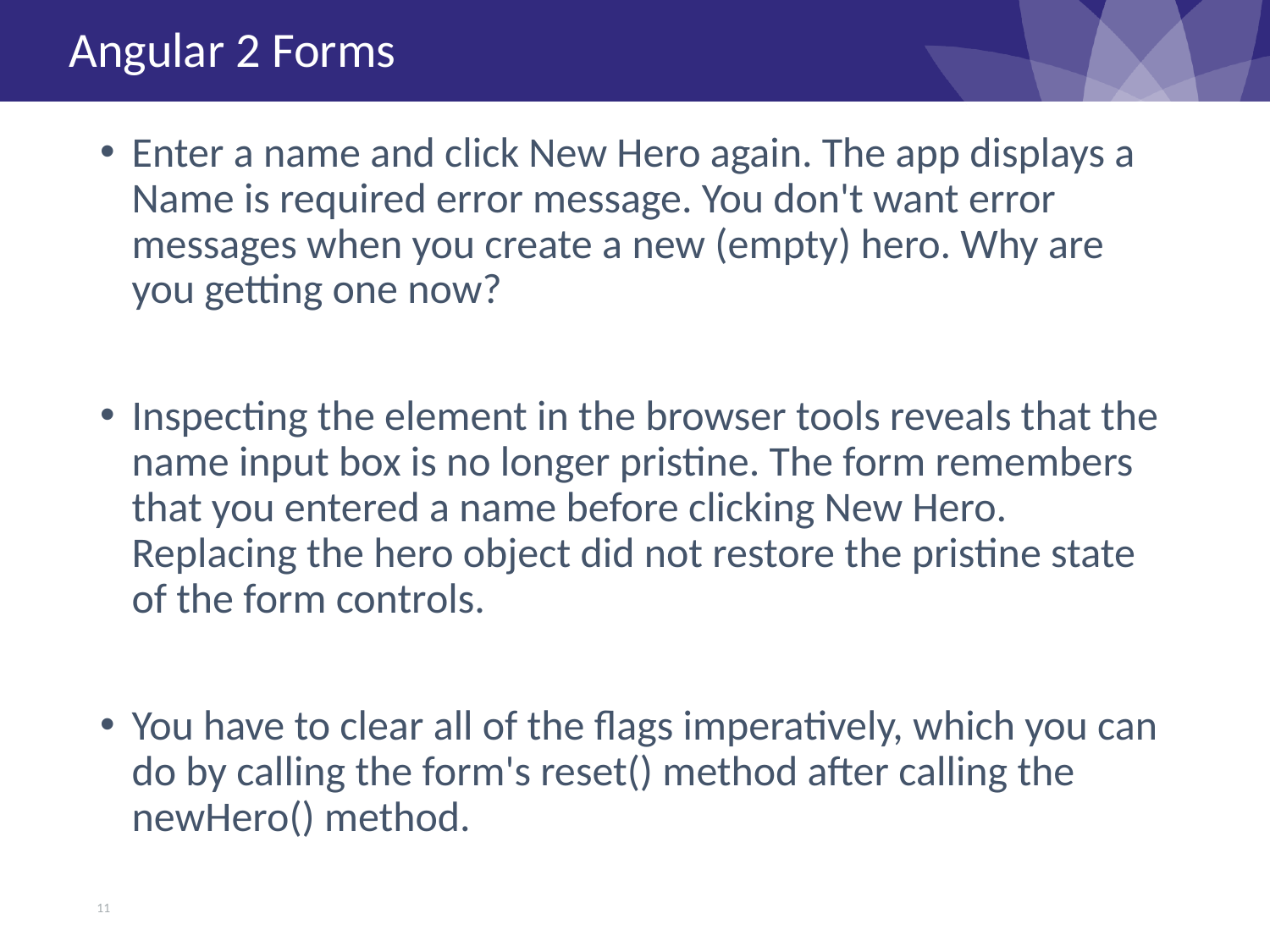

# Angular 2 Forms
Enter a name and click New Hero again. The app displays a Name is required error message. You don't want error messages when you create a new (empty) hero. Why are you getting one now?

Inspecting the element in the browser tools reveals that the name input box is no longer pristine. The form remembers that you entered a name before clicking New Hero. Replacing the hero object did not restore the pristine state of the form controls.

You have to clear all of the flags imperatively, which you can do by calling the form's reset() method after calling the newHero() method.